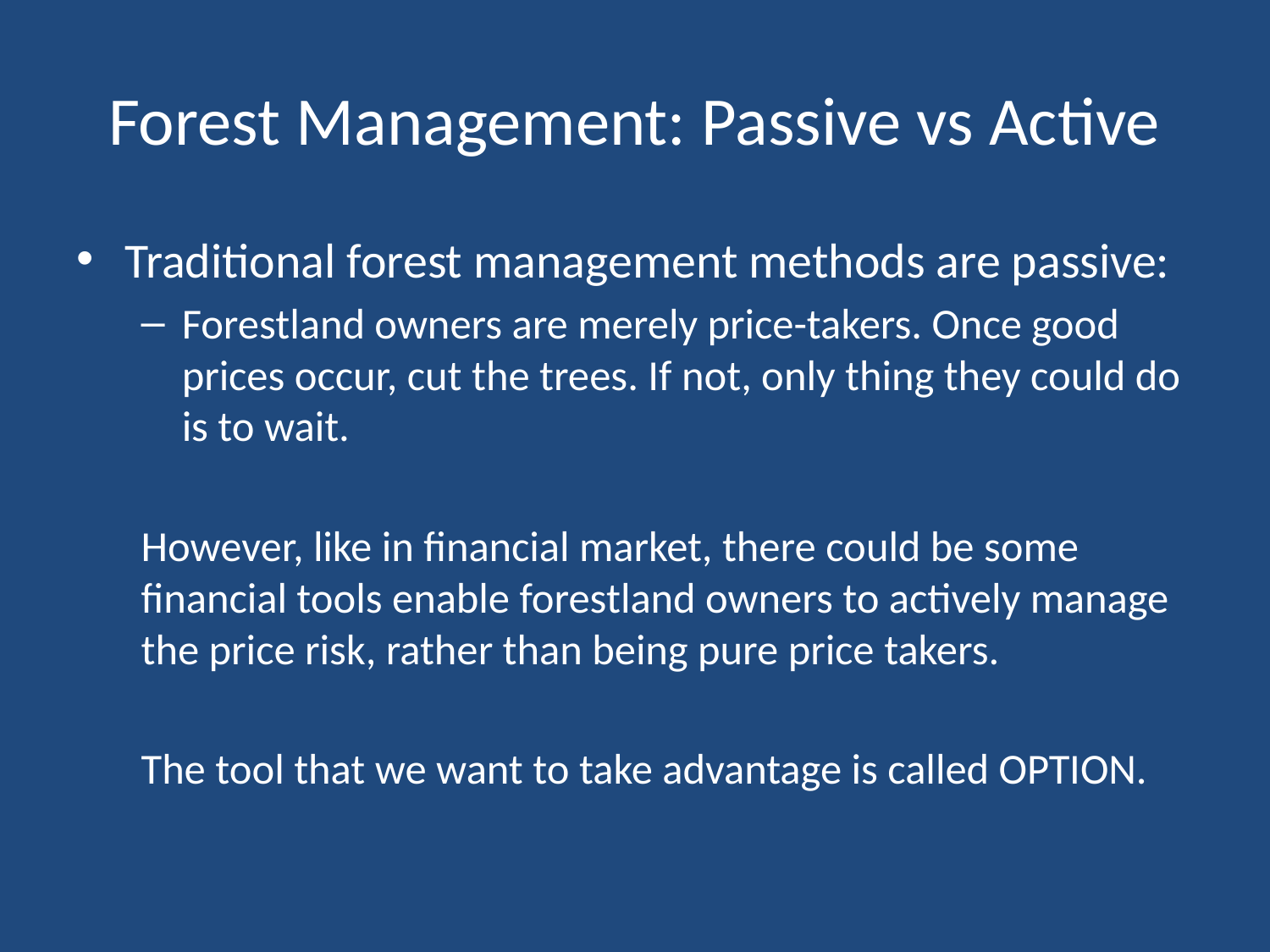

# Forest Management: Passive vs Active
Traditional forest management methods are passive:
Forestland owners are merely price-takers. Once good prices occur, cut the trees. If not, only thing they could do is to wait.

However, like in financial market, there could be some financial tools enable forestland owners to actively manage the price risk, rather than being pure price takers.

The tool that we want to take advantage is called OPTION.